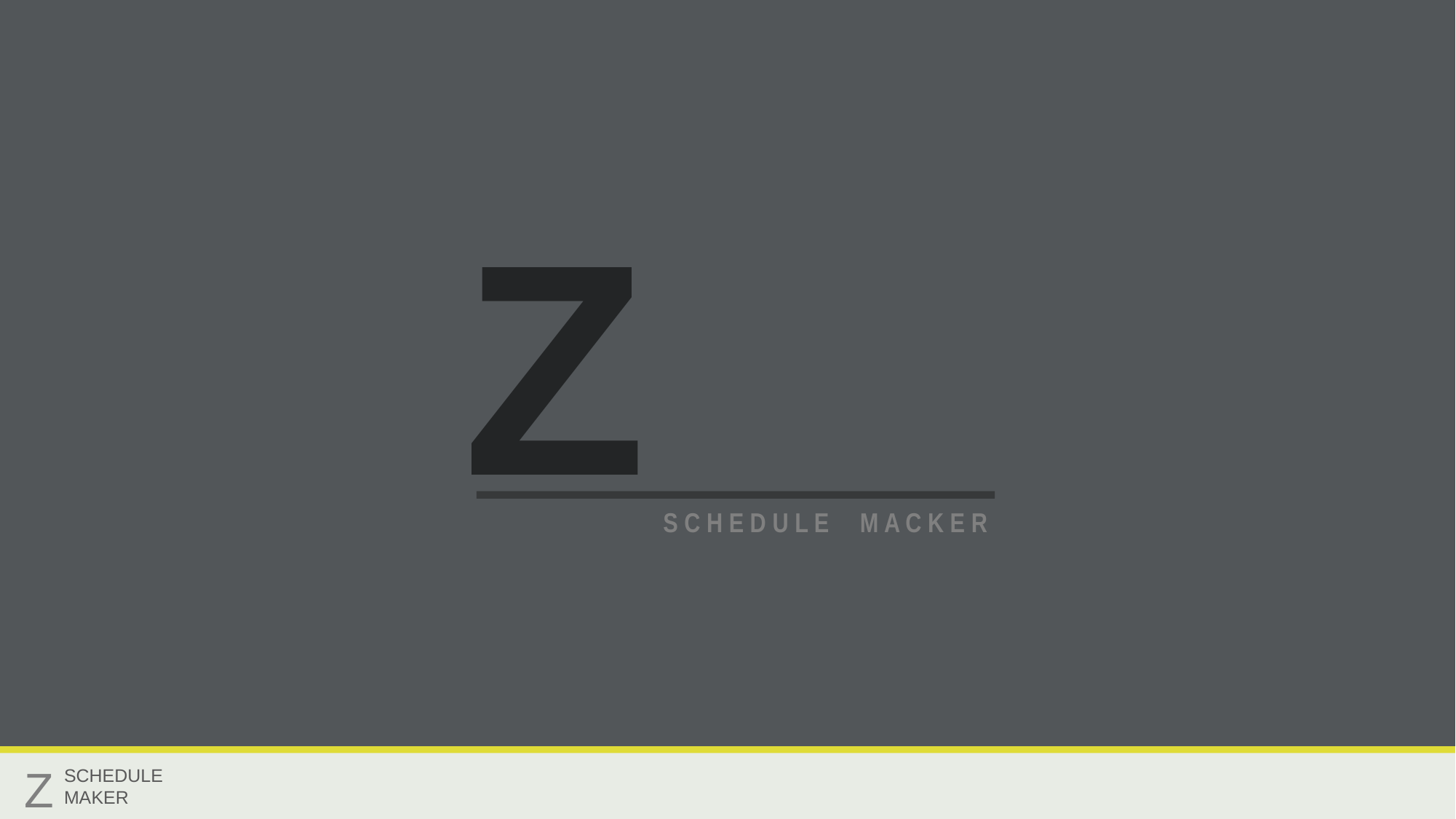

Z

S C H E D U L E     M A C K E R

Z
SCHEDULE
MAKER